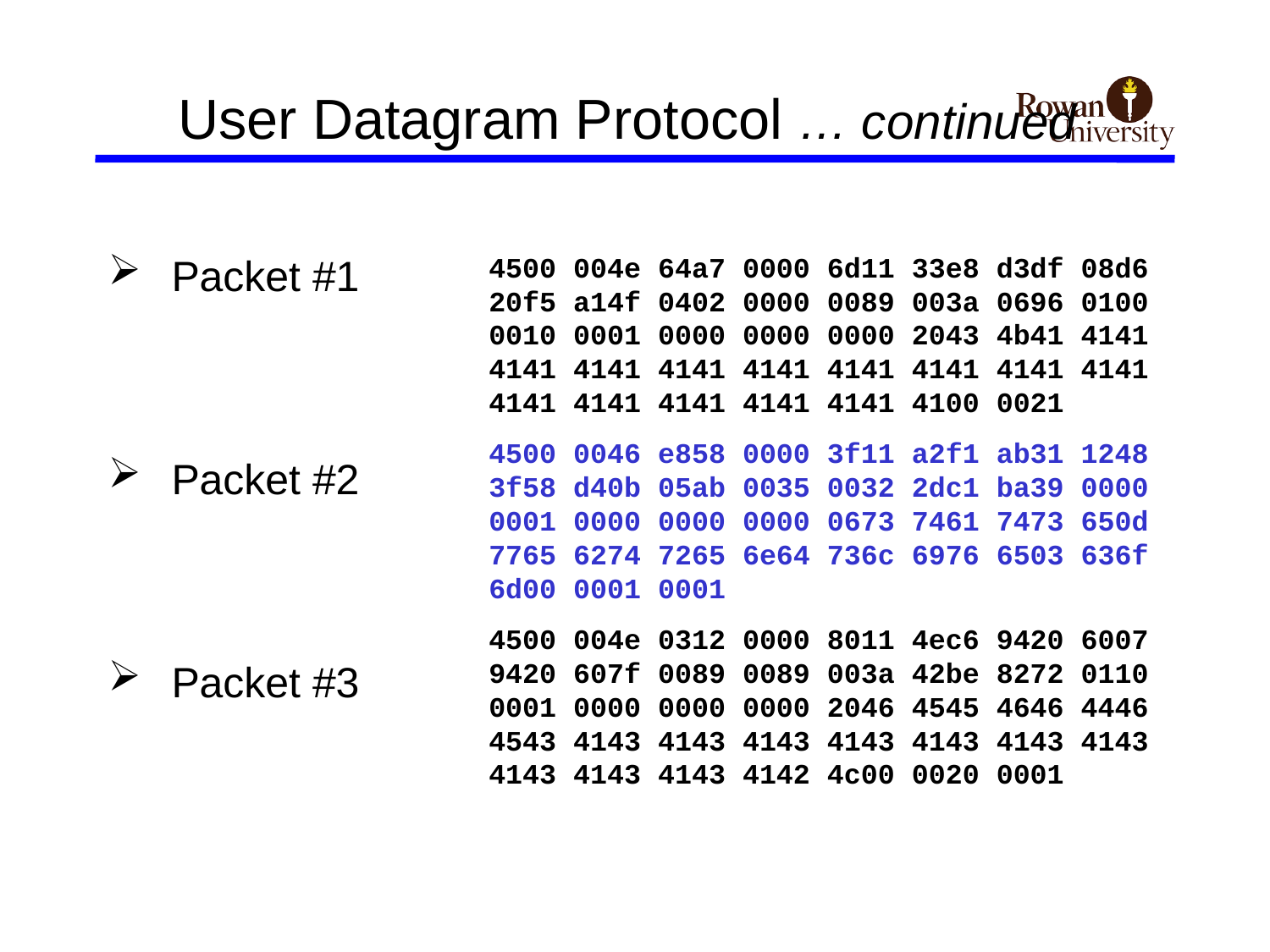

# User Datagram Protocol … continued
Packet #1

Packet #2

Packet #3
4500 004e 64a7 0000 6d11 33e8 d3df 08d6
20f5 a14f 0402 0000 0089 003a 0696 0100
0010 0001 0000 0000 0000 2043 4b41 4141
4141 4141 4141 4141 4141 4141 4141 4141
4141 4141 4141 4141 4141 4100 0021

4500 0046 e858 0000 3f11 a2f1 ab31 1248
3f58 d40b 05ab 0035 0032 2dc1 ba39 0000
0001 0000 0000 0000 0673 7461 7473 650d
7765 6274 7265 6e64 736c 6976 6503 636f
6d00 0001 0001

4500 004e 0312 0000 8011 4ec6 9420 6007
9420 607f 0089 0089 003a 42be 8272 0110
0001 0000 0000 0000 2046 4545 4646 4446
4543 4143 4143 4143 4143 4143 4143 4143
4143 4143 4143 4142 4c00 0020 0001